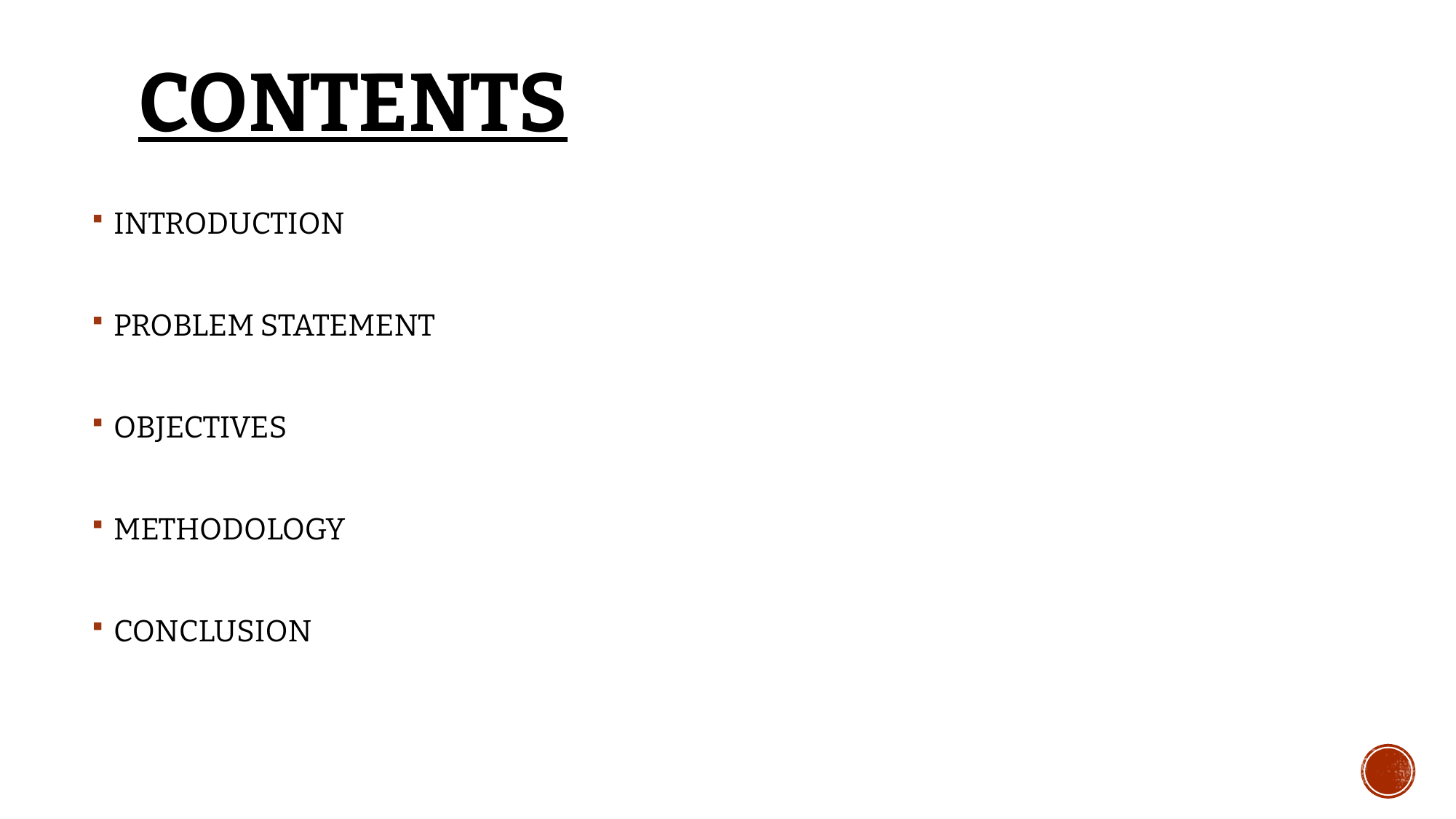

# CONTENTS
INTRODUCTION

PROBLEM STATEMENT

OBJECTIVES

METHODOLOGY

CONCLUSION